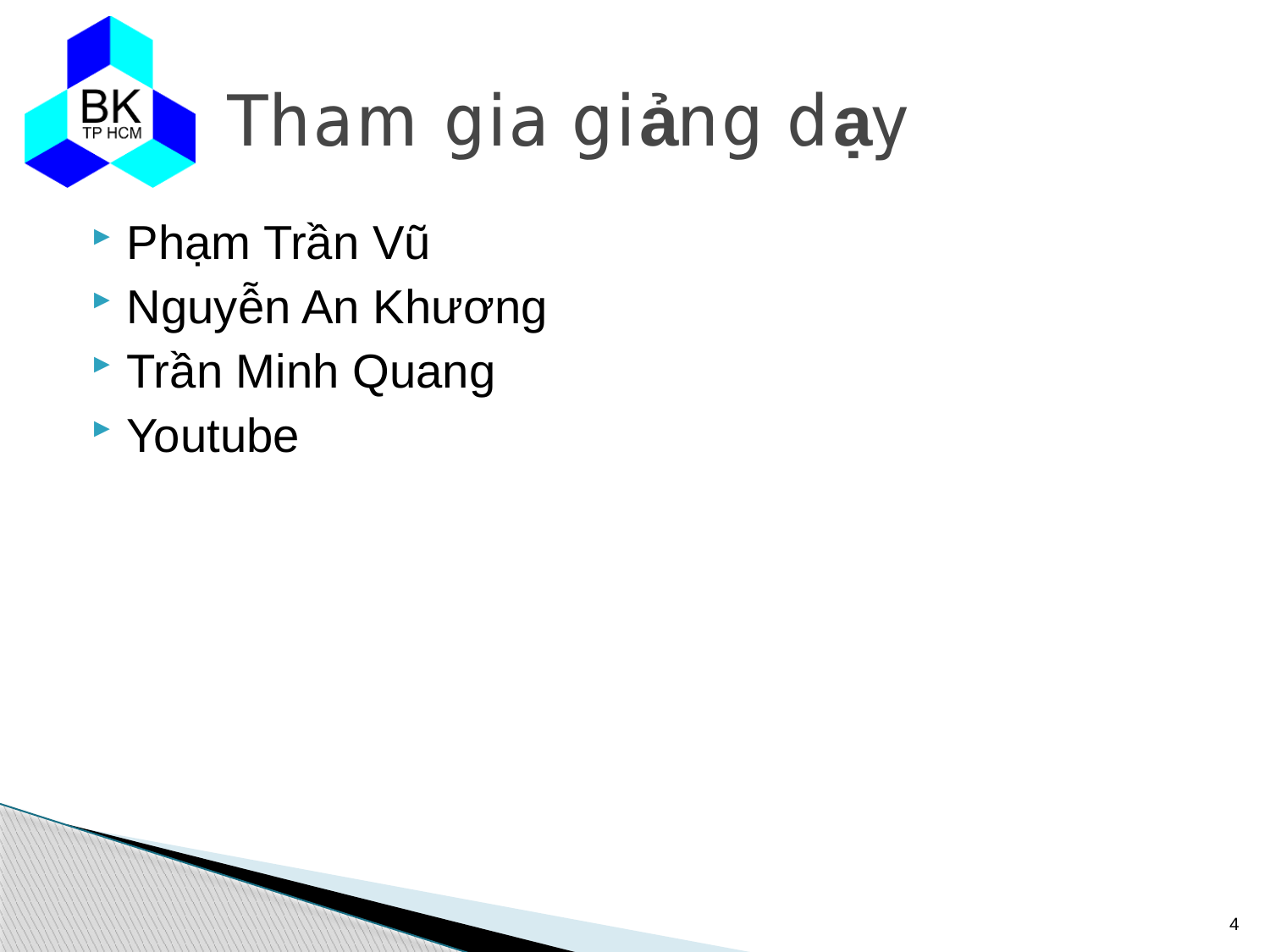

# Tham gia giảng dạy
Phạm Trần Vũ
Nguyễn An Khương
Trần Minh Quang
Youtube
4